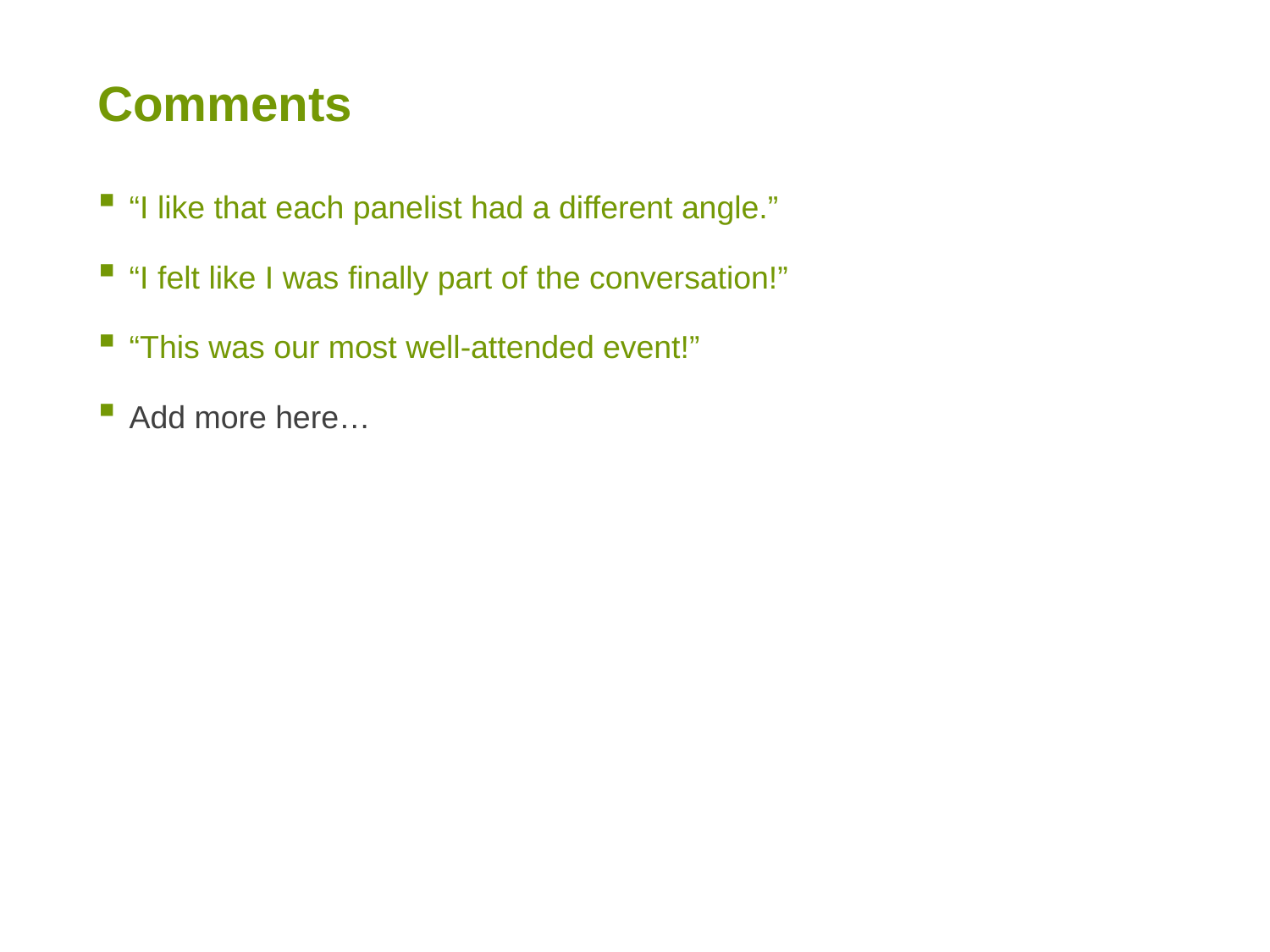

# Comments
“I like that each panelist had a different angle.”
“I felt like I was finally part of the conversation!”
“This was our most well-attended event!”
Add more here…